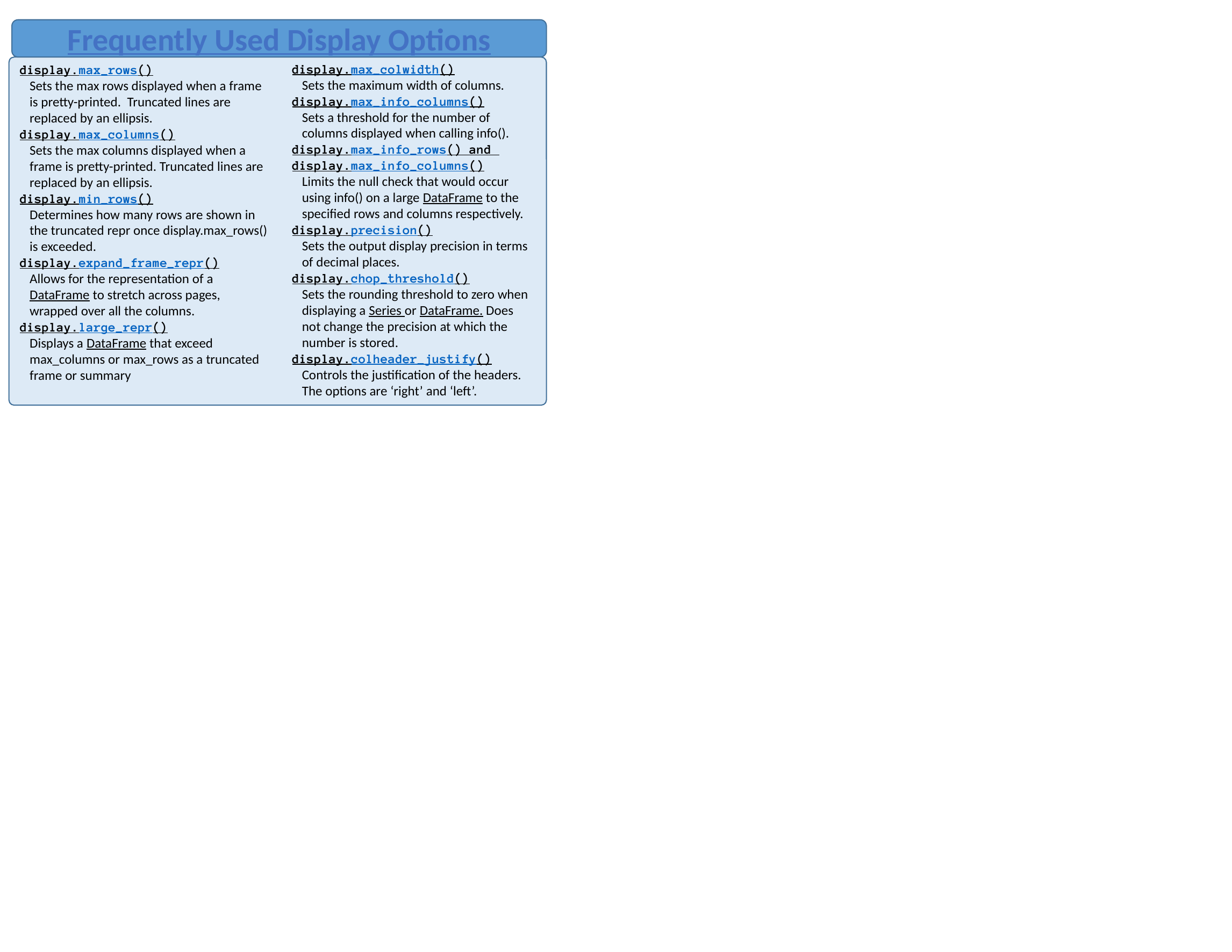

Frequently Used Display Options
display.max_colwidth()
Sets the maximum width of columns.
display.max_info_columns()
Sets a threshold for the number of columns displayed when calling info().
display.max_info_rows() and
display.max_info_columns()
Limits the null check that would occur using info() on a large DataFrame to the specified rows and columns respectively.
display.precision()
Sets the output display precision in terms of decimal places.
display.chop_threshold()
Sets the rounding threshold to zero when displaying a Series or DataFrame. Does not change the precision at which the number is stored.
display.colheader_justify()
Controls the justification of the headers.  The options are ‘right’ and ‘left’.

display.max_rows()
Sets the max rows displayed when a frame is pretty-printed.  Truncated lines are replaced by an ellipsis.
display.max_columns()
Sets the max columns displayed when a frame is pretty-printed. Truncated lines are replaced by an ellipsis.
display.min_rows()
Determines how many rows are shown in the truncated repr once display.max_rows() is exceeded.
display.expand_frame_repr()
Allows for the representation of a DataFrame to stretch across pages, wrapped over all the columns.
display.large_repr()
Displays a DataFrame that exceed max_columns or max_rows as a truncated frame or summary